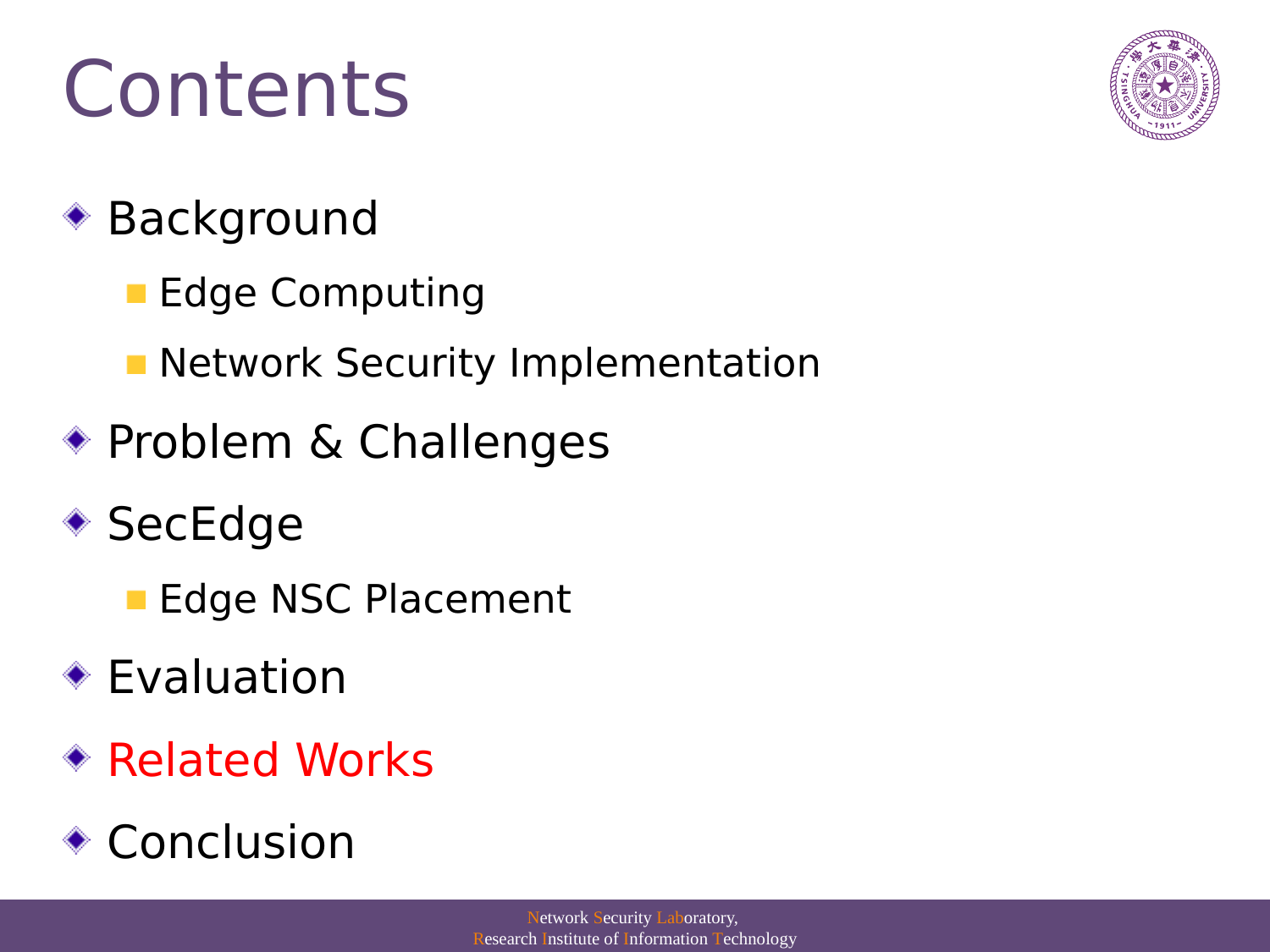

# Contents
Background
Edge Computing
Network Security Implementation
Problem & Challenges
SecEdge
Edge NSC Placement
Evaluation
Related Works
Conclusion

Network Security Laboratory,
Research Institute of Information Technology
28